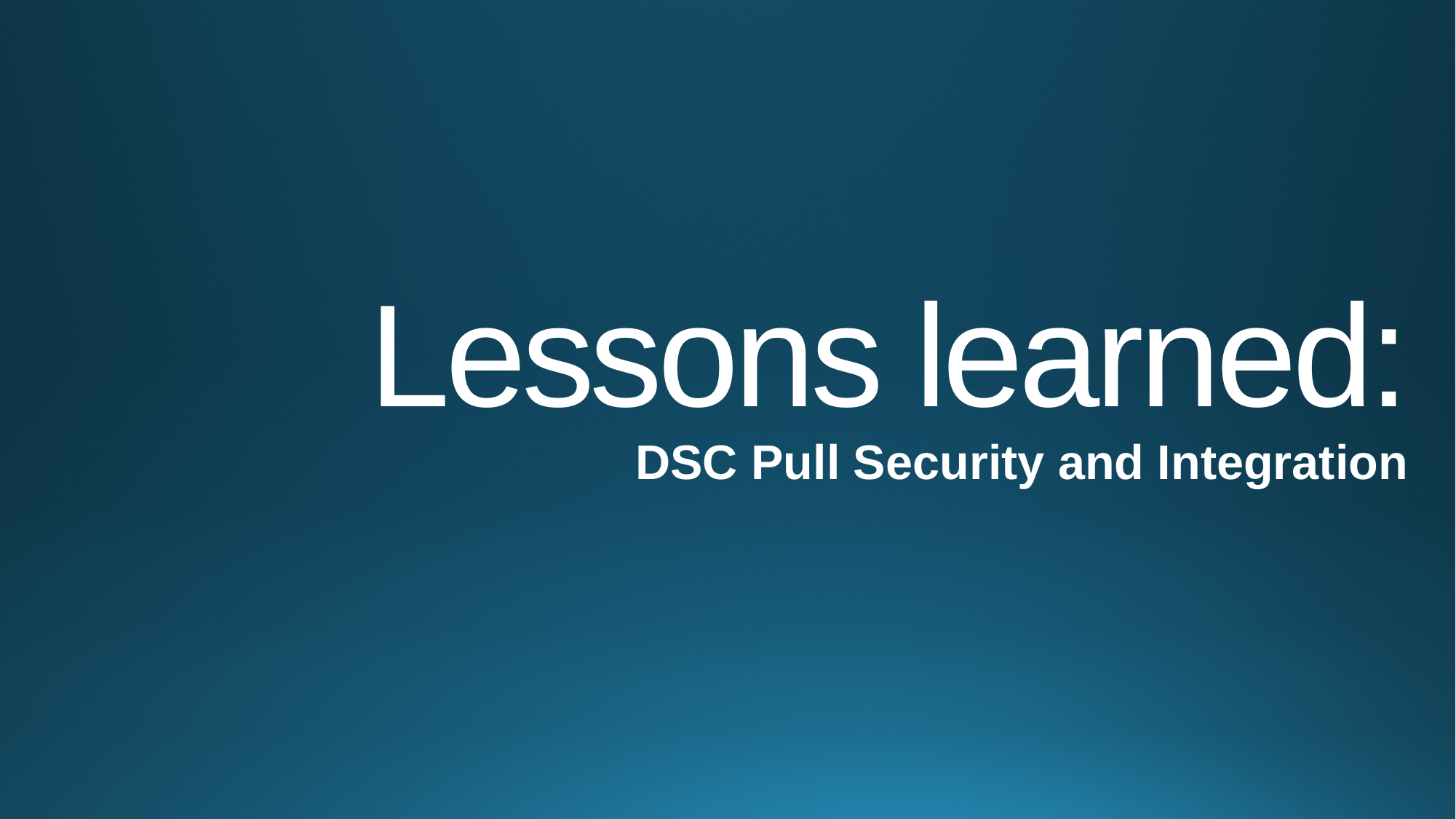

# Lessons learned:
DSC Pull Security and Integration